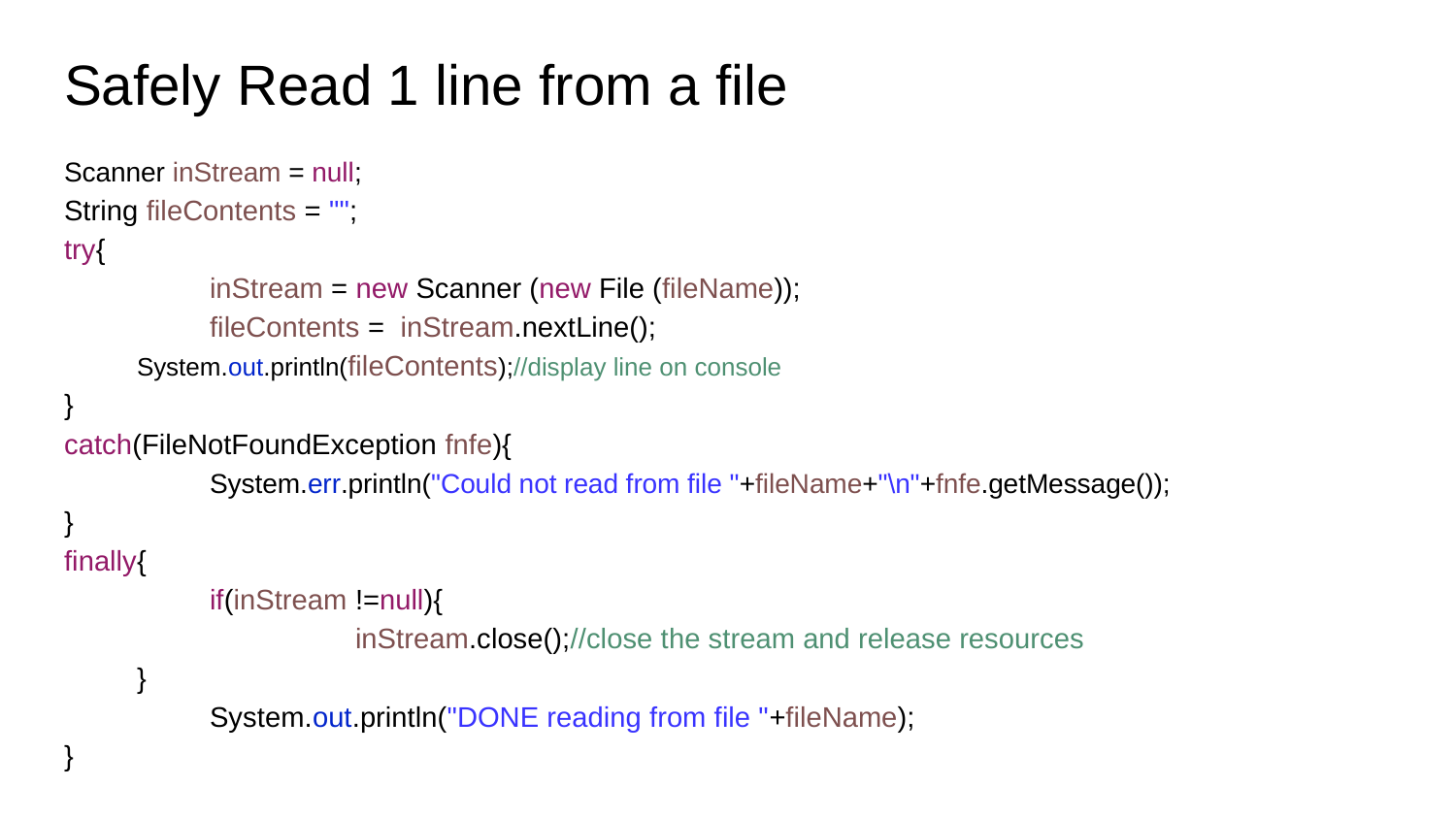

# Safely Read 1 line from a file
Scanner inStream = null;
String fileContents = "";
try{
	inStream = new Scanner (new File (fileName));
	fileContents =  inStream.nextLine();
System.out.println(fileContents);//display line on console
}
catch(FileNotFoundException fnfe){
	System.err.println("Could not read from file "+fileName+"\n"+fnfe.getMessage());
}
finally{
	if(inStream !=null){
		inStream.close();//close the stream and release resources
}
	System.out.println("DONE reading from file "+fileName);
}